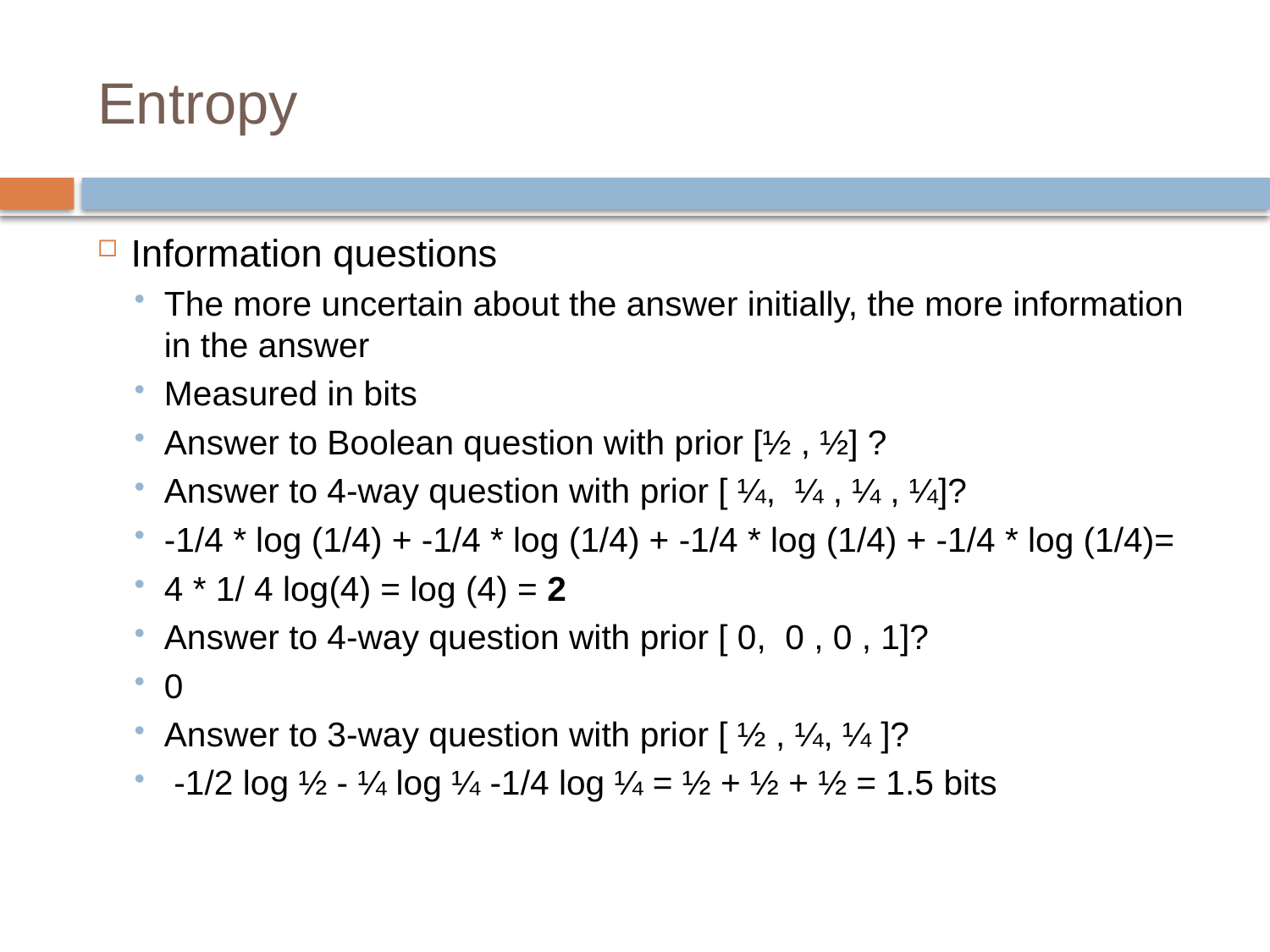

# Entropy
Information questions
The more uncertain about the answer initially, the more information in the answer
Measured in bits
Answer to Boolean question with prior [½ , ½] ?
Answer to 4-way question with prior [ ¼,  ¼ , ¼ , ¼]?
-1/4 * log (1/4) + -1/4 * log (1/4) + -1/4 * log (1/4) + -1/4 * log (1/4)=
4 * 1/ 4 log(4) = log (4) = 2
Answer to 4-way question with prior [ 0,  0 , 0 , 1]?
0
Answer to 3-way question with prior [ ½ , ¼, ¼ ]?
 -1/2 log ½ - ¼ log ¼ -1/4 log ¼ = ½ + ½ + ½ = 1.5 bits